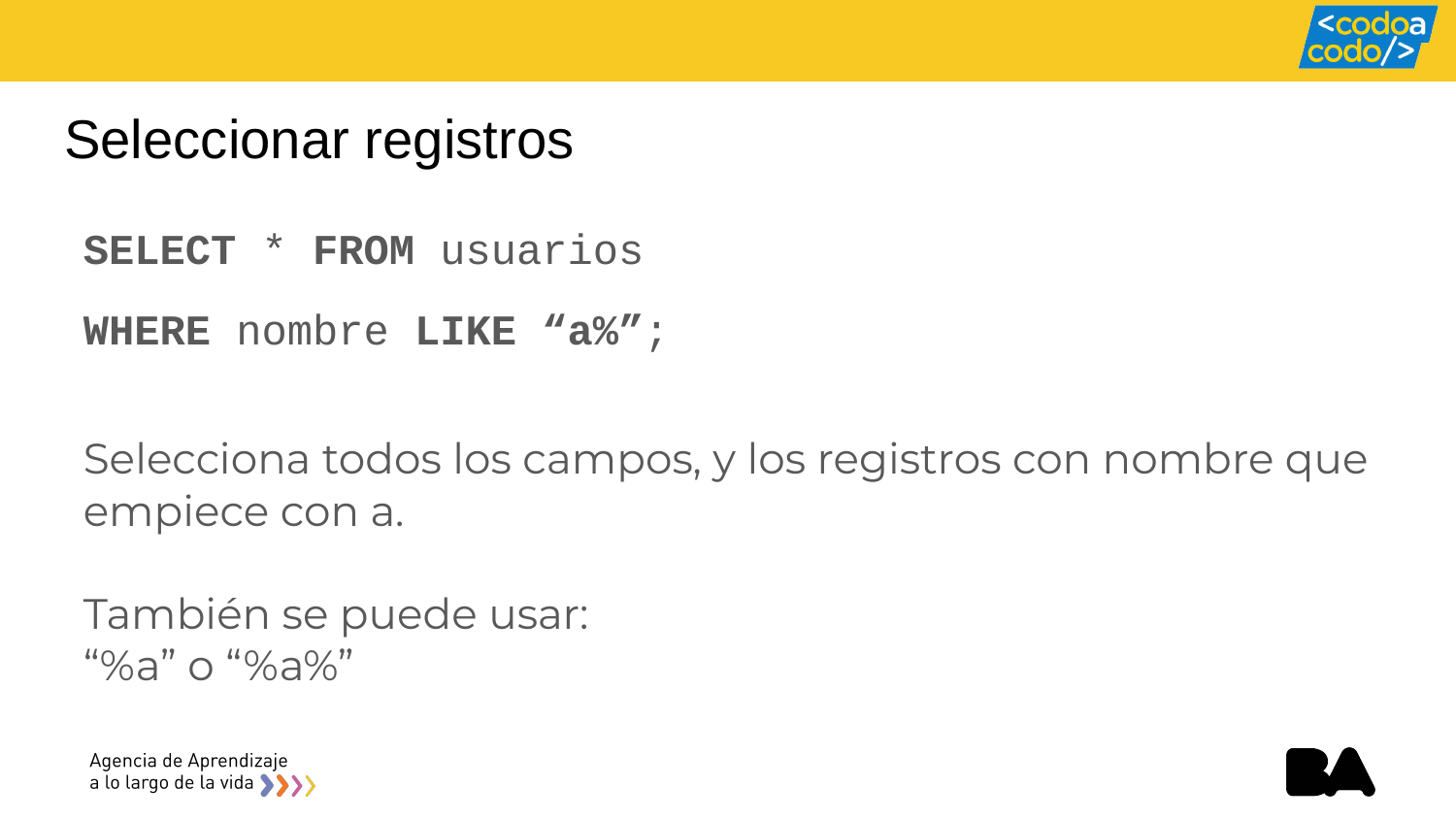

# Seleccionar registros
SELECT * FROM usuarios
WHERE nombre LIKE “a%”;

Selecciona todos los campos, y los registros con nombre que empiece con a.

También se puede usar:
“%a” o “%a%”